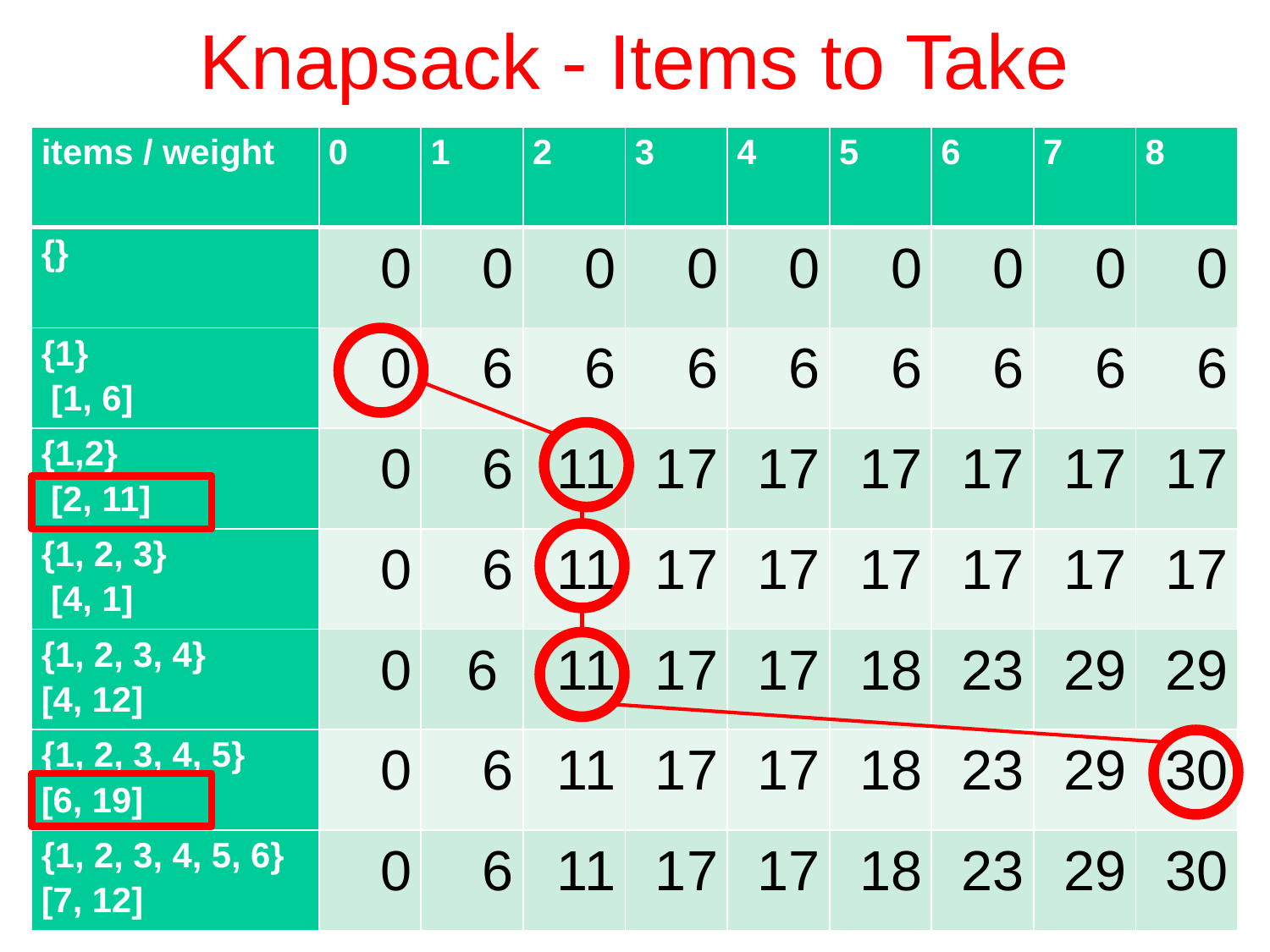

# Knapsack - Items to Take

| items / weight | 0 | 1 | 2 | 3 | 4 | 5 | 6 | 7 | 8 |
| --- | --- | --- | --- | --- | --- | --- | --- | --- | --- |
| {} | 0 | 0 | 0 | 0 | 0 | 0 | 0 | 0 | 0 |
| {1} [1, 6] | 0 | 6 | 6 | 6 | 6 | 6 | 6 | 6 | 6 |
| {1,2} [2, 11] | 0 | 6 | 11 | 17 | 17 | 17 | 17 | 17 | 17 |
| {1, 2, 3} [4, 1] | 0 | 6 | 11 | 17 | 17 | 17 | 17 | 17 | 17 |
| {1, 2, 3, 4} [4, 12] | 0 | 6 | 11 | 17 | 17 | 18 | 23 | 29 | 29 |
| {1, 2, 3, 4, 5} [6, 19] | 0 | 6 | 11 | 17 | 17 | 18 | 23 | 29 | 30 |
| {1, 2, 3, 4, 5, 6} [7, 12] | 0 | 6 | 11 | 17 | 17 | 18 | 23 | 29 | 30 |

CS314
Dynamic Programming
10